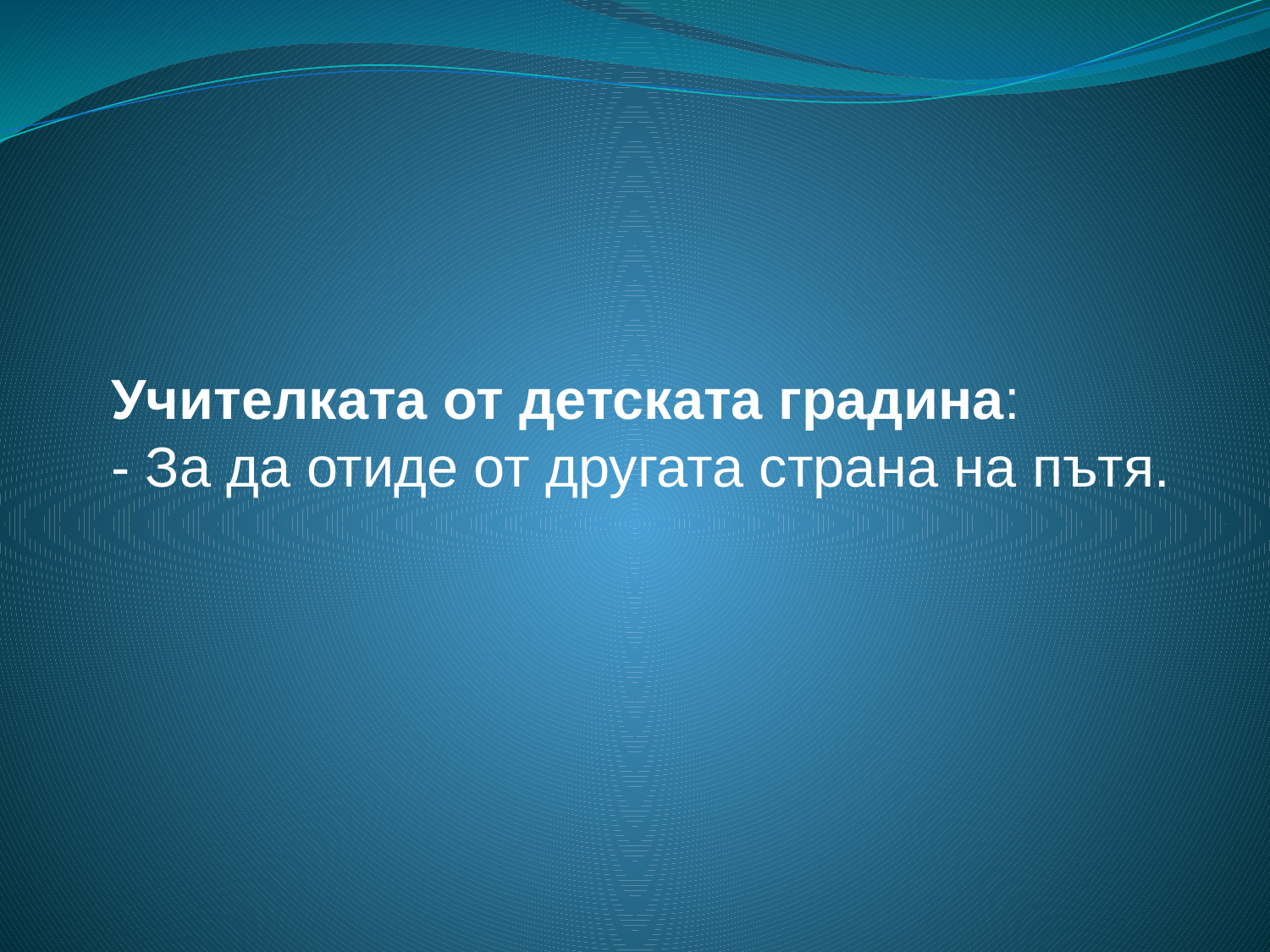

Учителката от детската градина:
- За да отиде от другата страна на пътя.